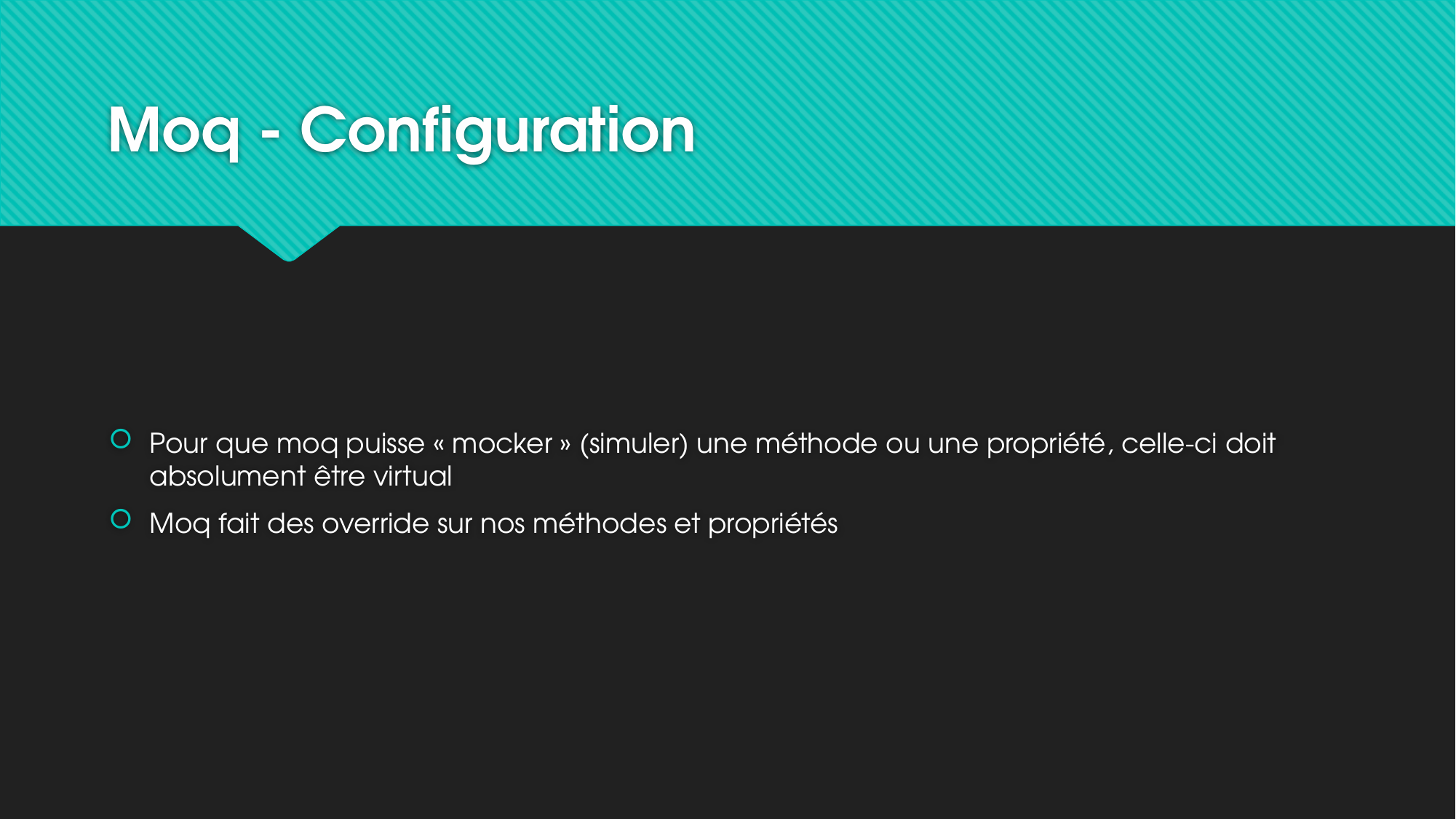

# Moq - Configuration
Pour que moq puisse « mocker » (simuler) une méthode ou une propriété, celle-ci doit absolument être virtual
Moq fait des override sur nos méthodes et propriétés